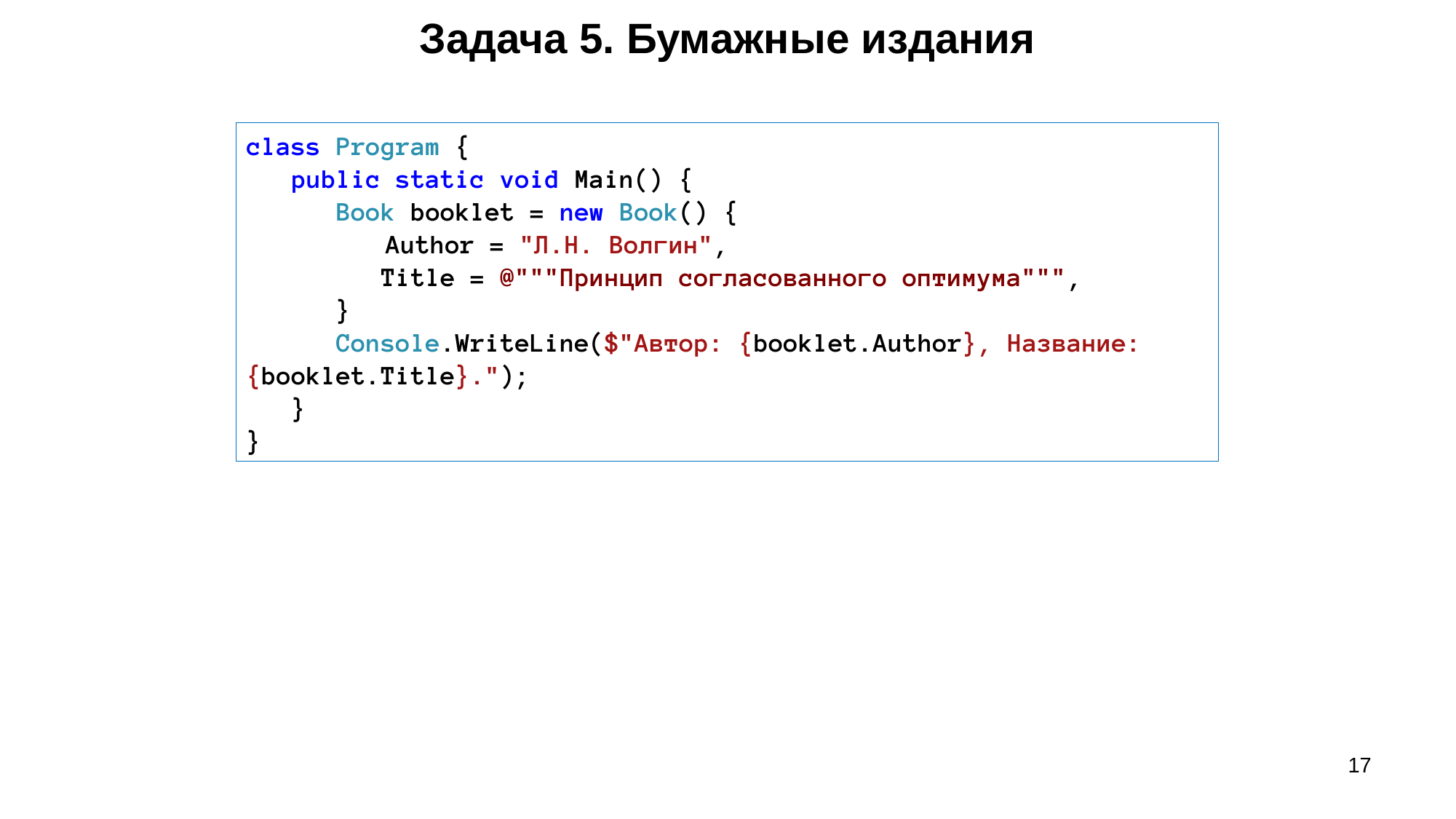

Задача 5. Бумажные издания
class Program {
   public static void Main() {
      Book booklet = new Book() {
	  Author = "Л.Н. Волгин",
         Title = @"""Принцип согласованного оптимума""",
      }
      Console.WriteLine($"Автор: {booklet.Author}, Название: {booklet.Title}.");
   }
}
17